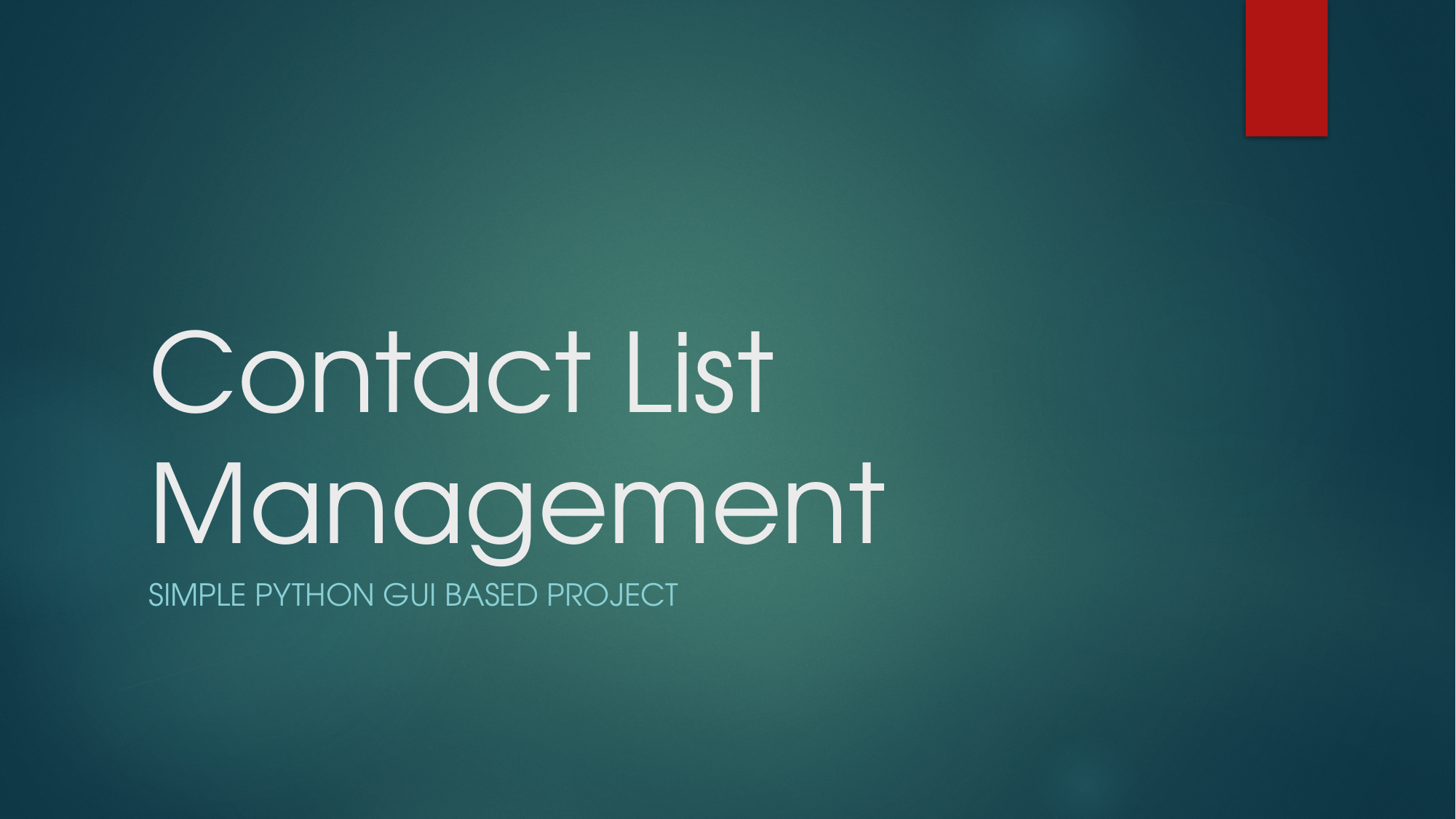

# Contact List Management
Simple python Gui based project